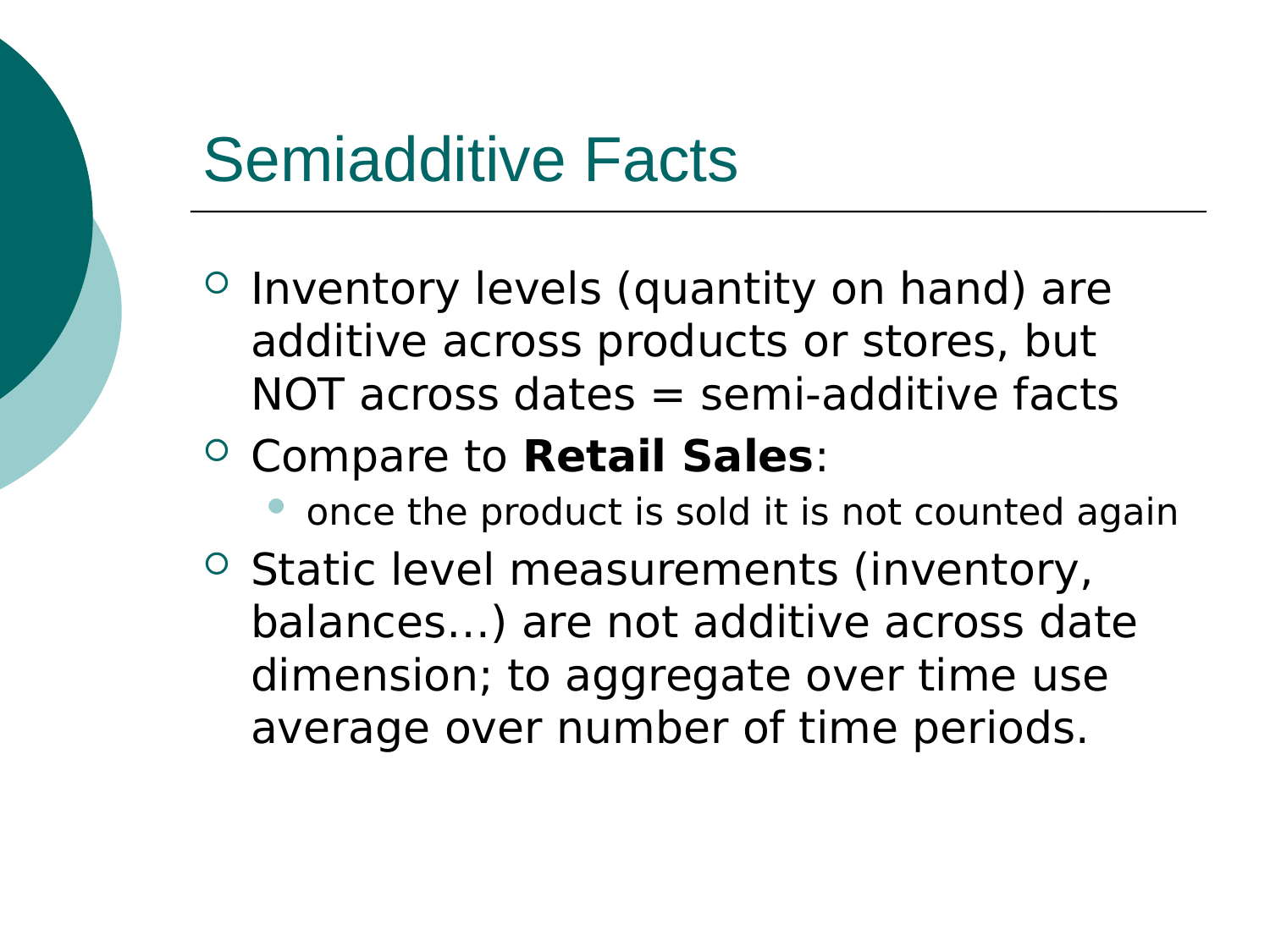

# Semiadditive Facts
Inventory levels (quantity on hand) are additive across products or stores, but NOT across dates = semi-additive facts
Compare to Retail Sales:
once the product is sold it is not counted again
Static level measurements (inventory, balances…) are not additive across date dimension; to aggregate over time use average over number of time periods.